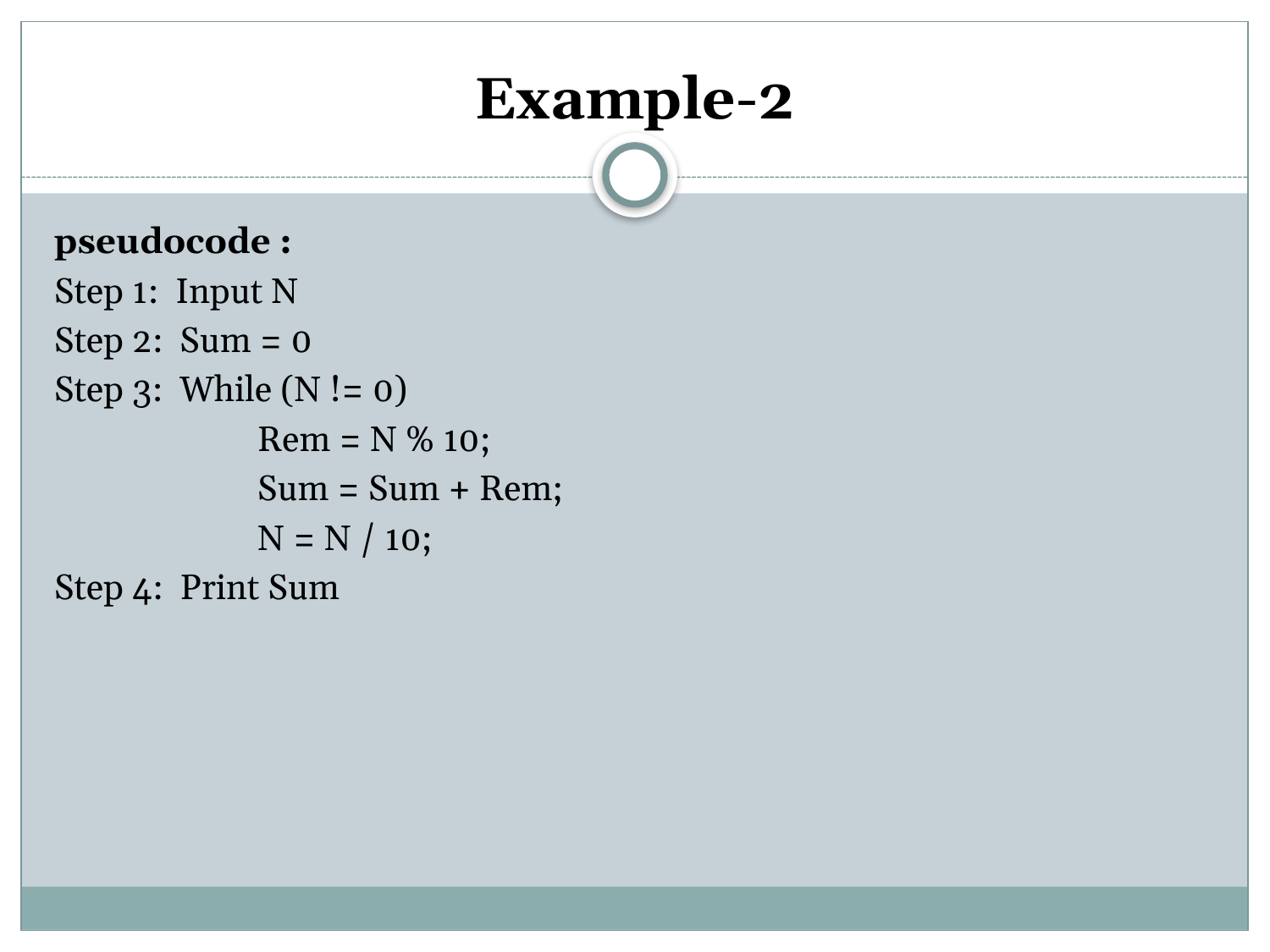

# Example-2
pseudocode :
Step 1:  Input N
Step 2:  Sum = 0
Step 3:  While (N != 0)
                        Rem = N % 10;
                        Sum = Sum + Rem;
                        N = N / 10;
Step 4:  Print Sum